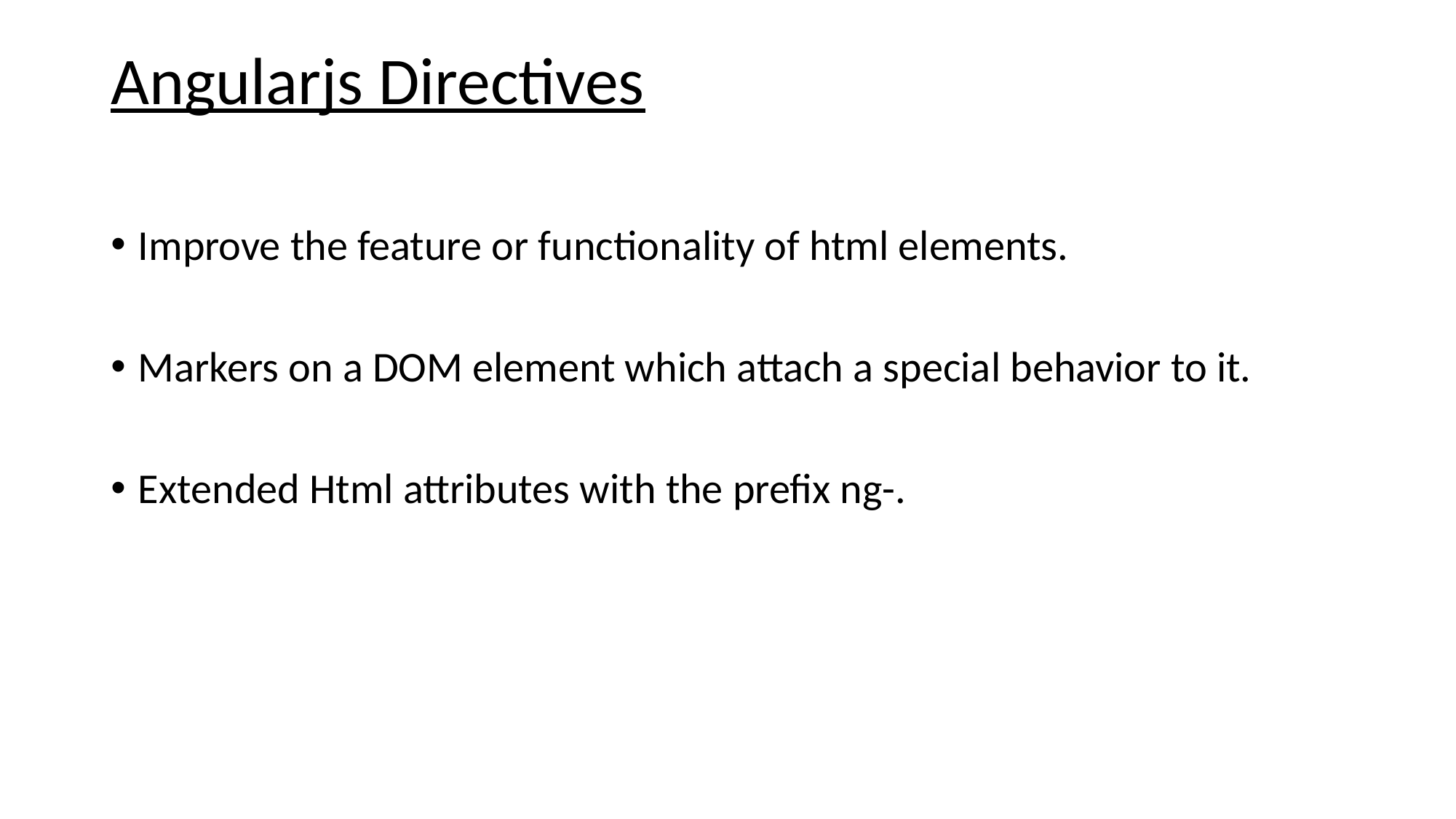

# Angularjs Directives
Improve the feature or functionality of html elements.

Markers on a DOM element which attach a special behavior to it.

Extended Html attributes with the prefix ng-.